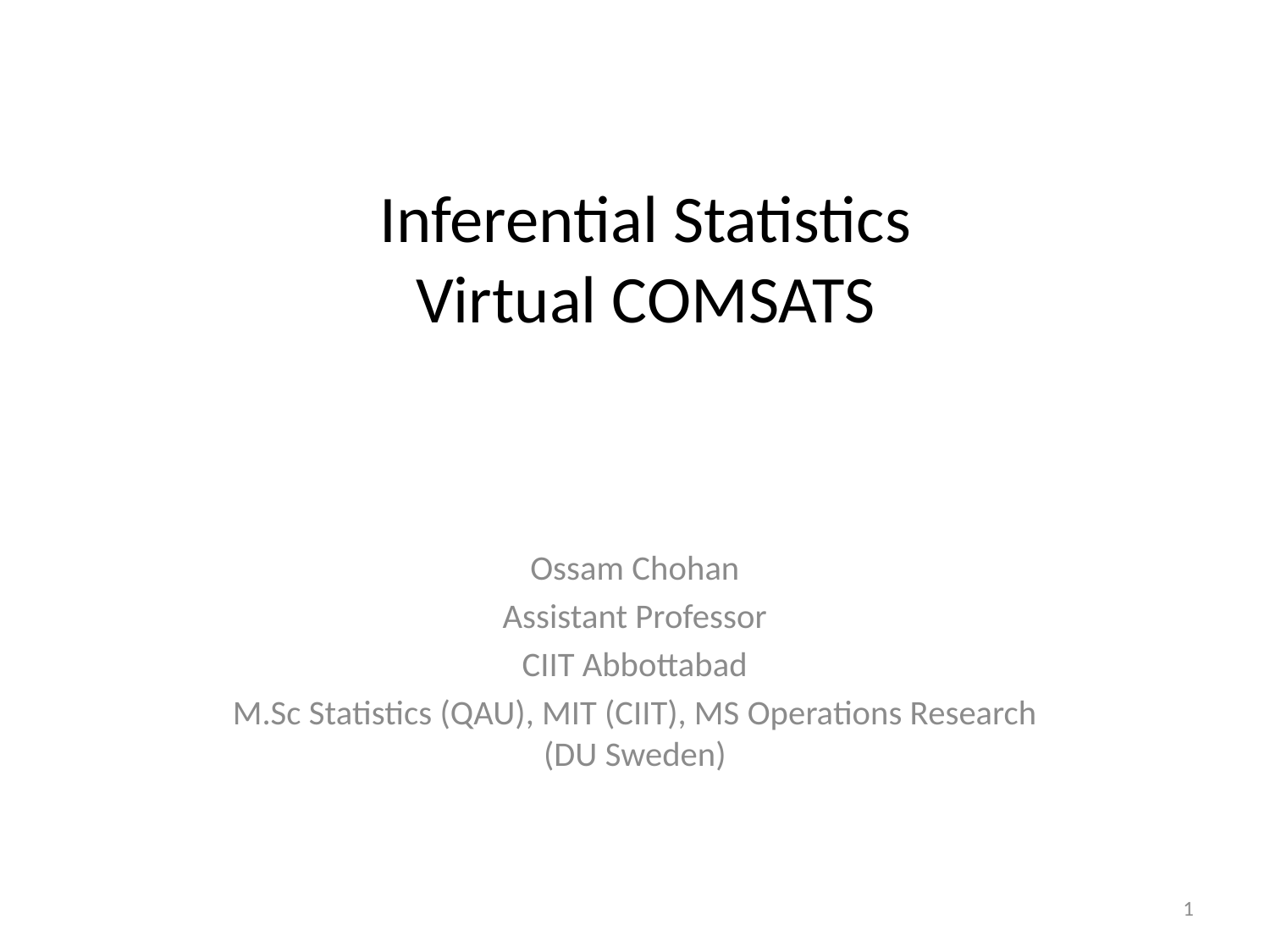

# Inferential Statistics Virtual COMSATS
Ossam Chohan
Assistant Professor
CIIT Abbottabad
M.Sc Statistics (QAU), MIT (CIIT), MS Operations Research (DU Sweden)

1